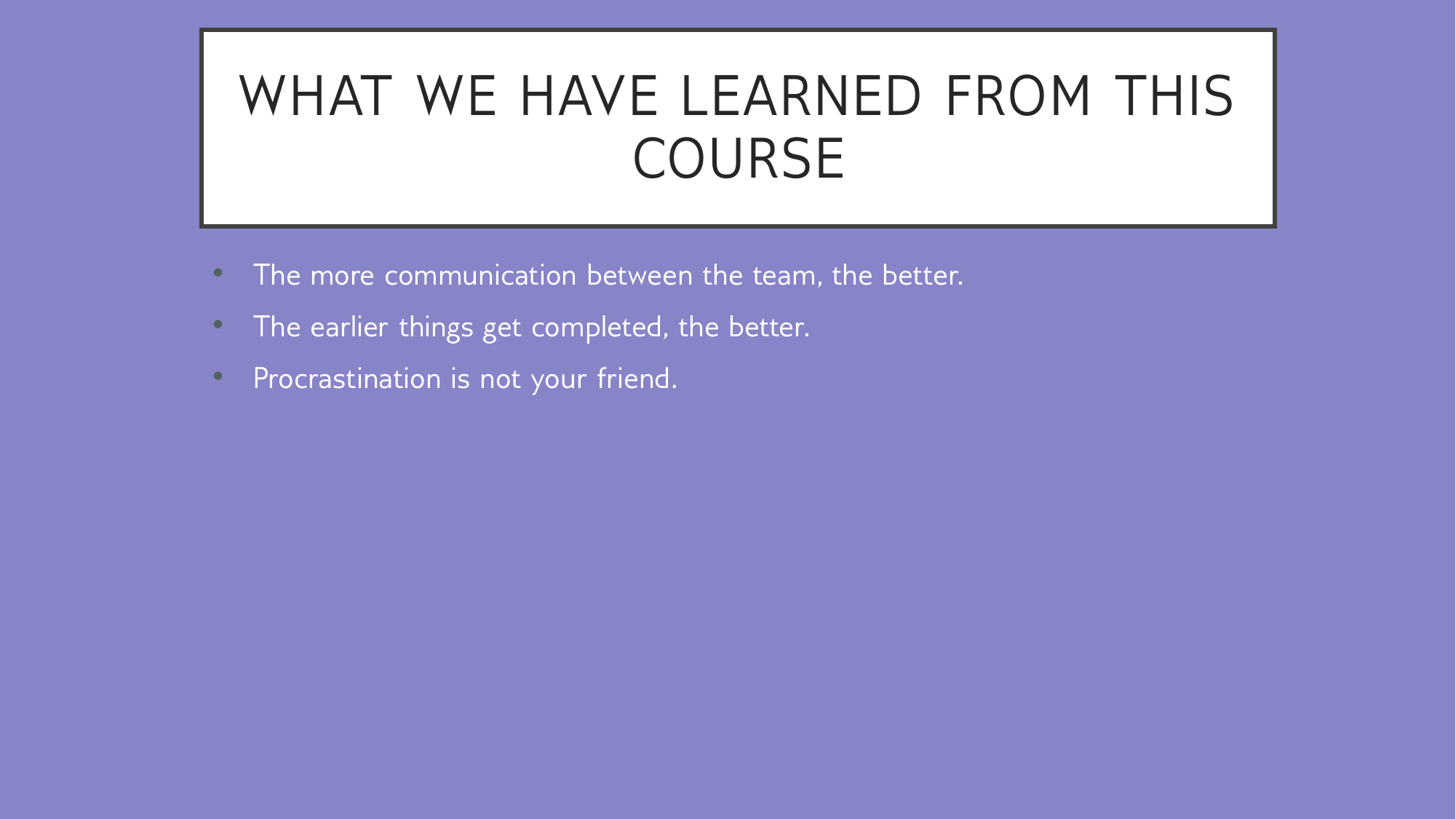

# What we have learned from this course
The more communication between the team, the better.
The earlier things get completed, the better.
Procrastination is not your friend.